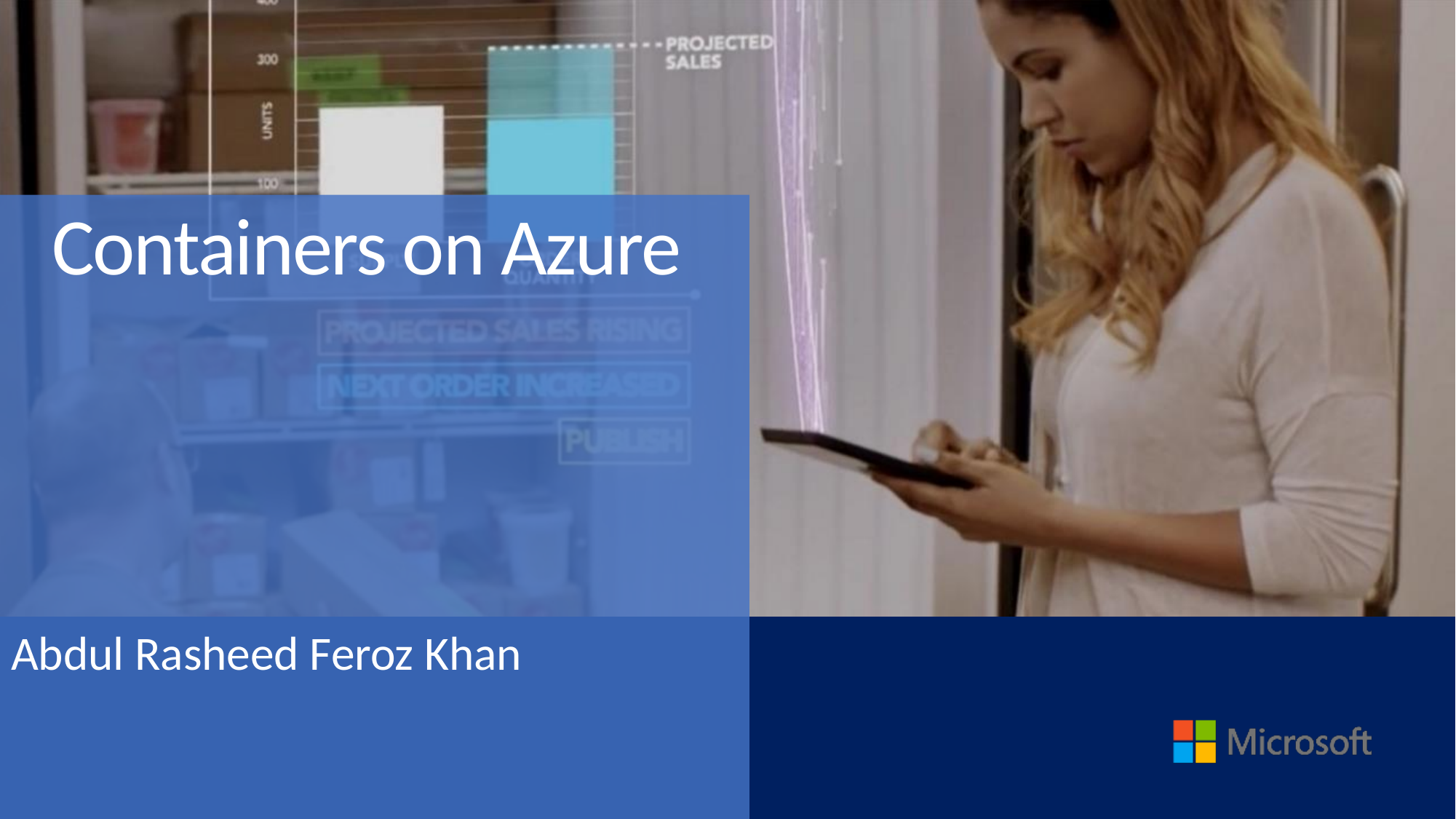

# Containers on Azure

Abdul Rasheed Feroz Khan